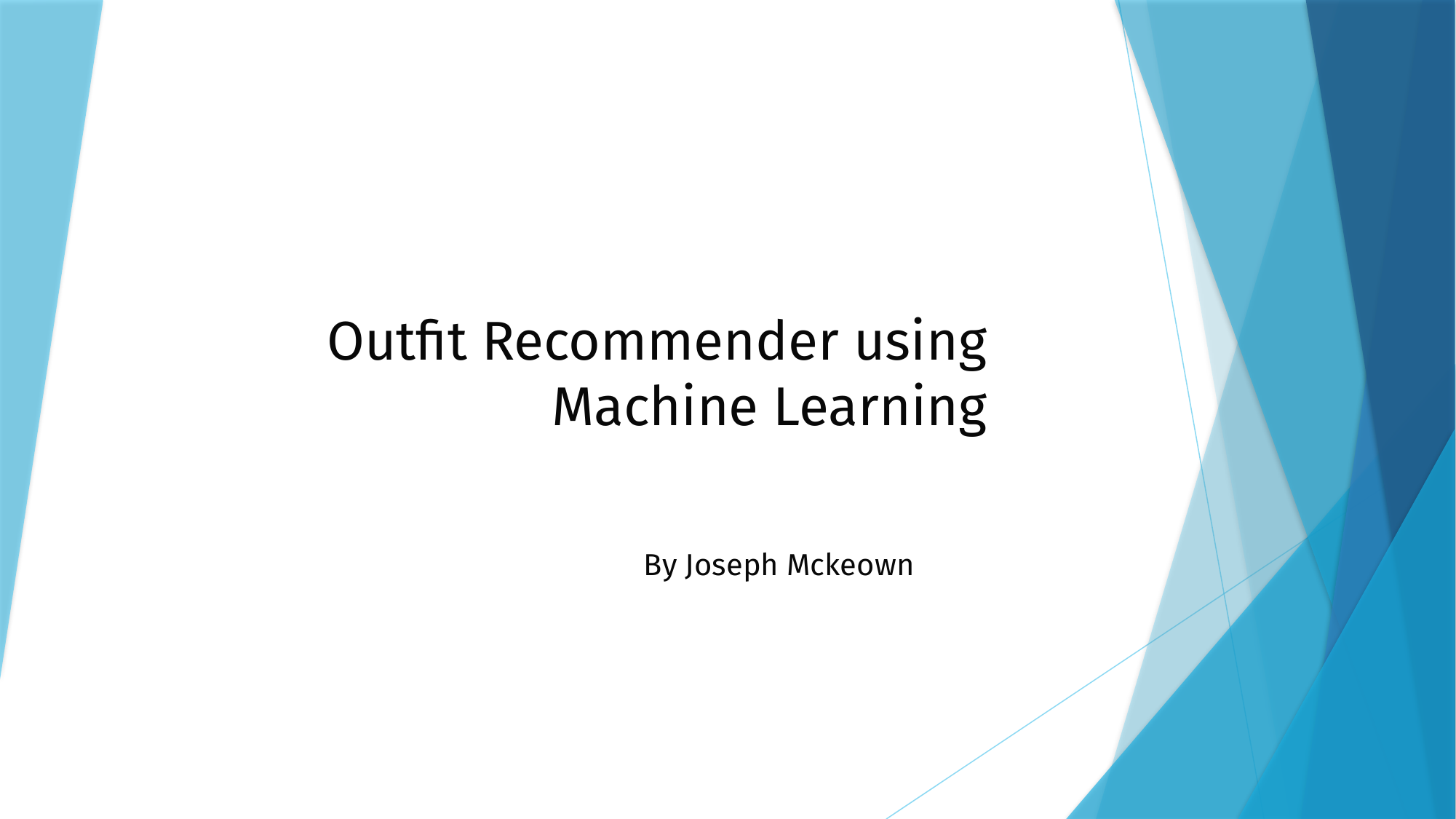

# Outfit Recommender using Machine Learning
By Joseph Mckeown